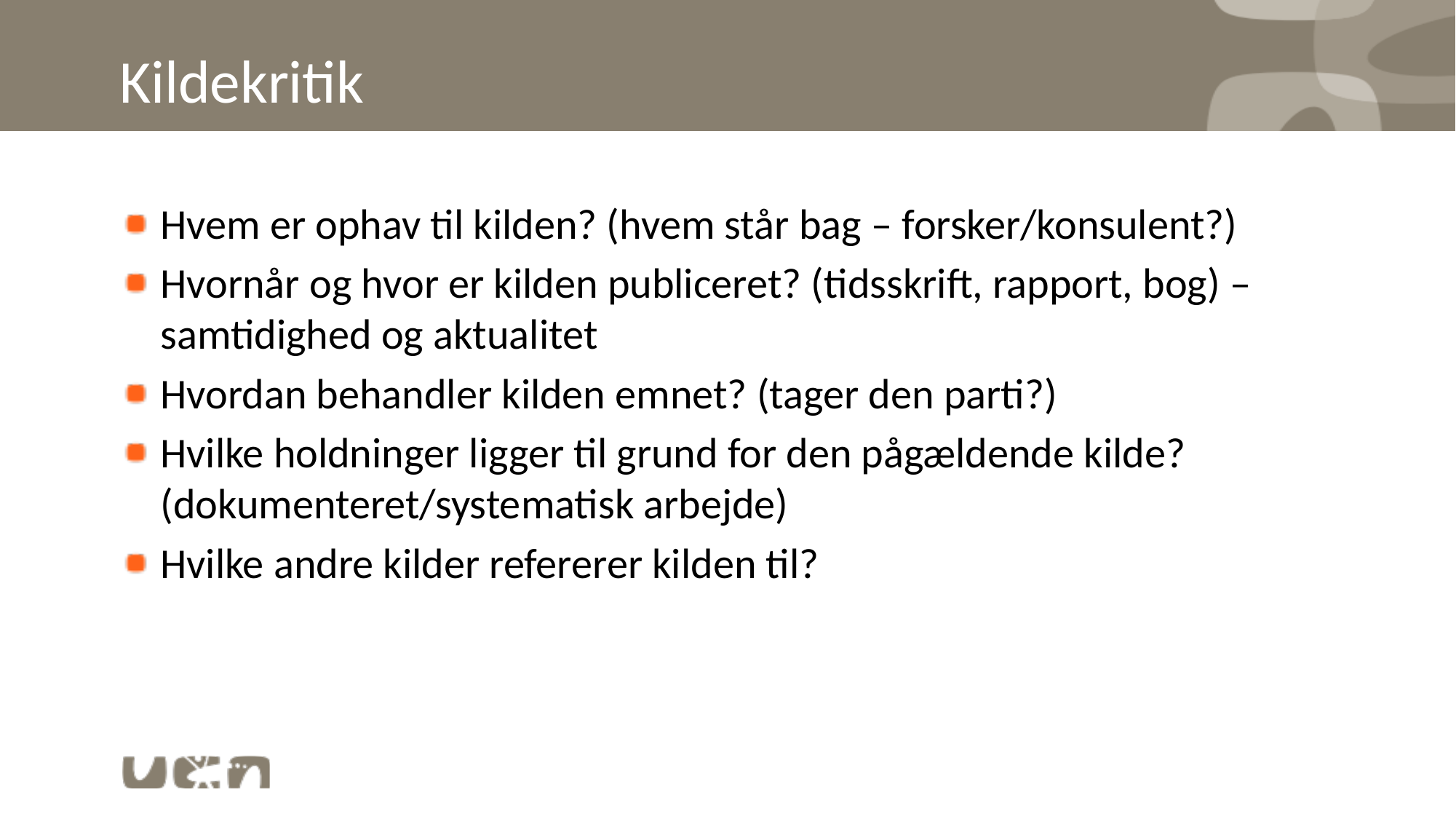

# Kildekritik
Hvem er ophav til kilden? (hvem står bag – forsker/konsulent?)
Hvornår og hvor er kilden publiceret? (tidsskrift, rapport, bog) – samtidighed og aktualitet
Hvordan behandler kilden emnet? (tager den parti?)
Hvilke holdninger ligger til grund for den pågældende kilde? (dokumenteret/systematisk arbejde)
Hvilke andre kilder refererer kilden til?